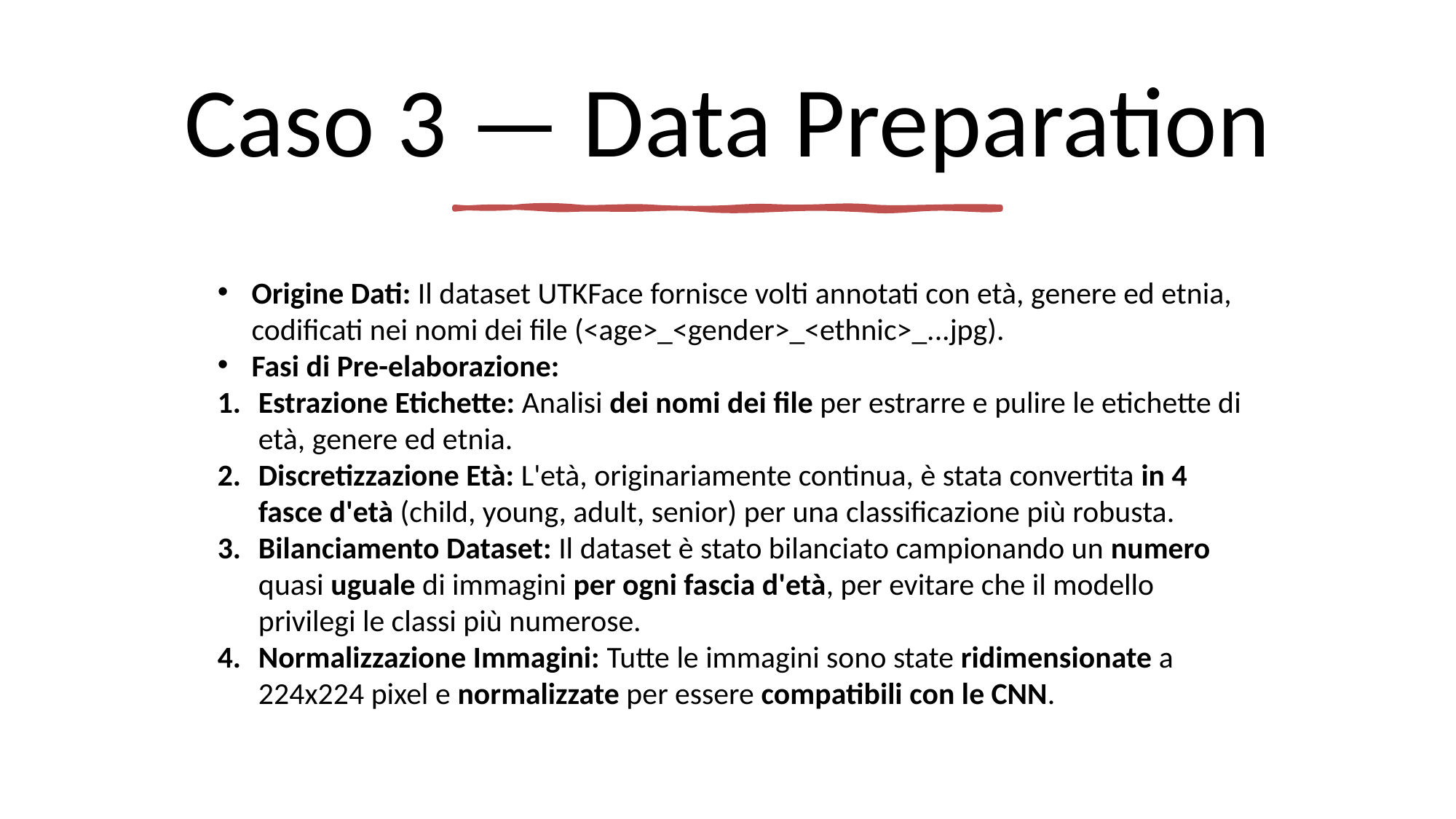

# Caso 3 — Data Preparation

Origine Dati: Il dataset UTKFace fornisce volti annotati con età, genere ed etnia, codificati nei nomi dei file (<age>_<gender>_<ethnic>_...jpg).
Fasi di Pre-elaborazione:
Estrazione Etichette: Analisi dei nomi dei file per estrarre e pulire le etichette di età, genere ed etnia.
Discretizzazione Età: L'età, originariamente continua, è stata convertita in 4 fasce d'età (child, young, adult, senior) per una classificazione più robusta.
Bilanciamento Dataset: Il dataset è stato bilanciato campionando un numero quasi uguale di immagini per ogni fascia d'età, per evitare che il modello privilegi le classi più numerose.
Normalizzazione Immagini: Tutte le immagini sono state ridimensionate a 224x224 pixel e normalizzate per essere compatibili con le CNN.